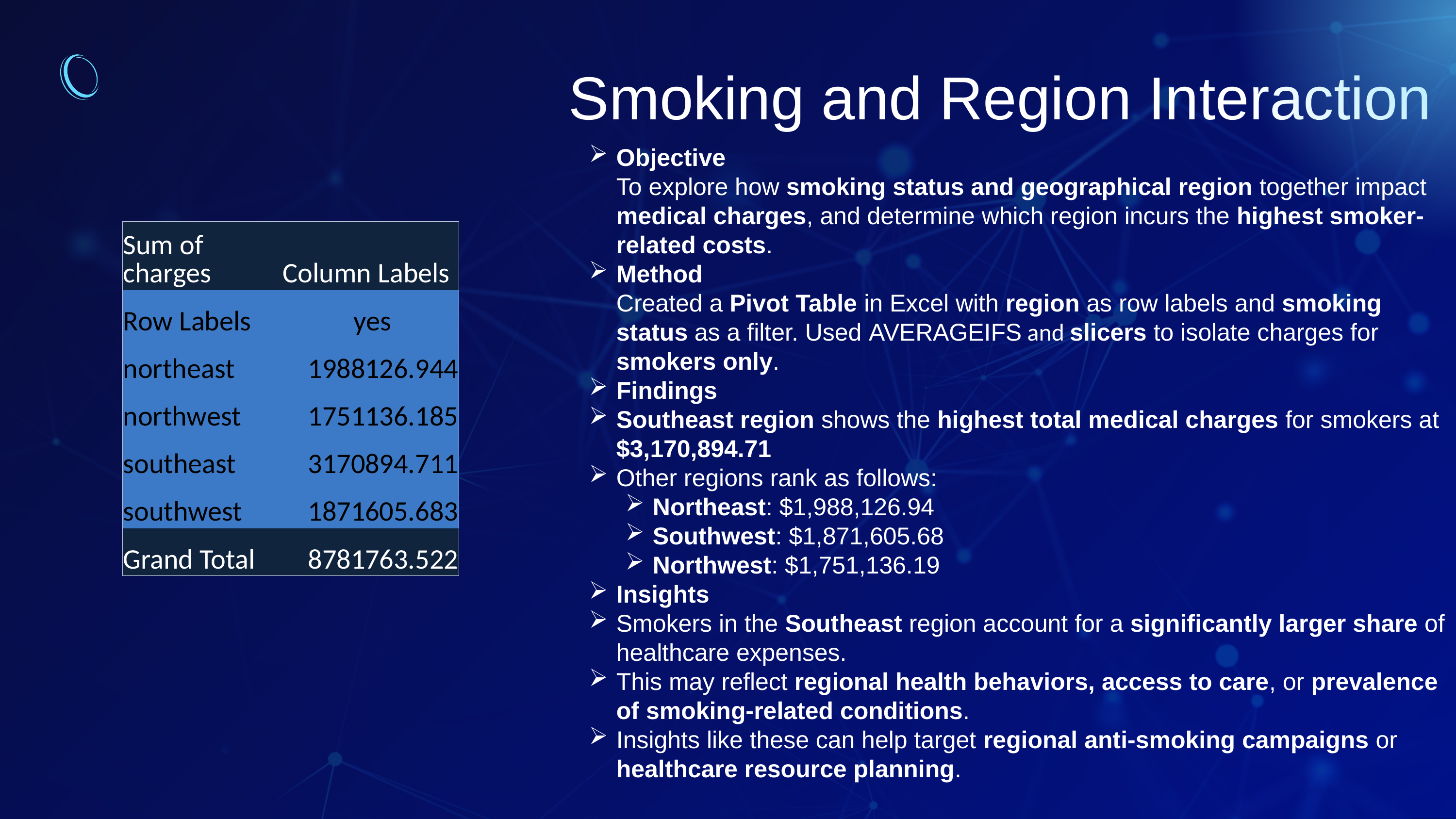

Smoking and Region Interaction
Objective
To explore how smoking status and geographical region together impact medical charges, and determine which region incurs the highest smoker-related costs.
Method
Created a Pivot Table in Excel with region as row labels and smoking status as a filter. Used AVERAGEIFS and slicers to isolate charges for smokers only.
Findings
Southeast region shows the highest total medical charges for smokers at $3,170,894.71
Other regions rank as follows:
Northeast: $1,988,126.94
Southwest: $1,871,605.68
Northwest: $1,751,136.19
Insights
Smokers in the Southeast region account for a significantly larger share of healthcare expenses.
This may reflect regional health behaviors, access to care, or prevalence of smoking-related conditions.
Insights like these can help target regional anti-smoking campaigns or healthcare resource planning.

| Sum of charges | Column Labels |
| --- | --- |
| Row Labels | yes |
| northeast | 1988126.944 |
| northwest | 1751136.185 |
| southeast | 3170894.711 |
| southwest | 1871605.683 |
| Grand Total | 8781763.522 |